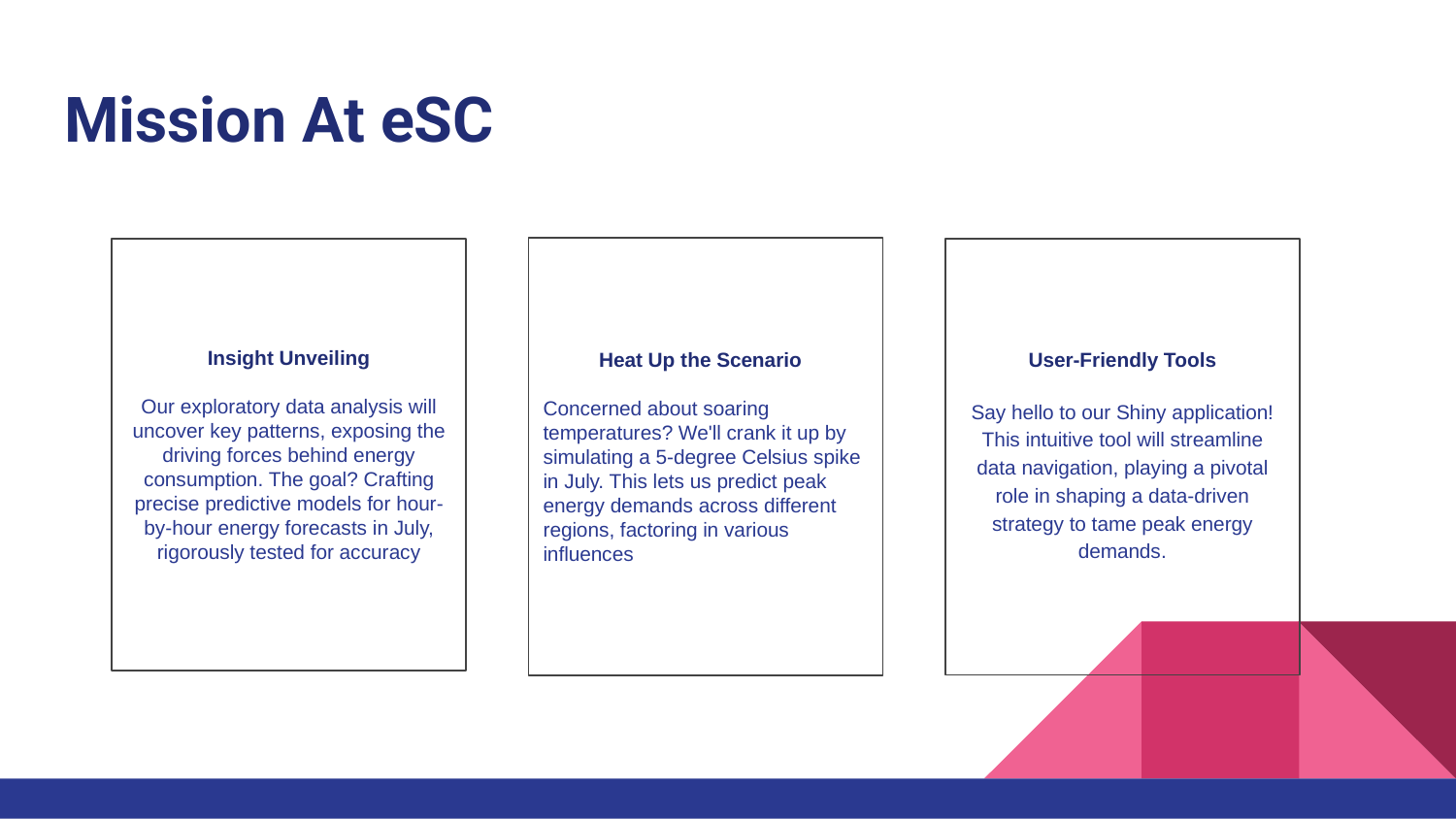

# Mission At eSC
          Heat Up the Scenario

Concerned about soaring temperatures? We'll crank it up by simulating a 5-degree Celsius spike in July. This lets us predict peak energy demands across different regions, factoring in various influences
Insight Unveiling

Our exploratory data analysis will uncover key patterns, exposing the driving forces behind energy consumption. The goal? Crafting precise predictive models for hour-by-hour energy forecasts in July, rigorously tested for accuracy

User-Friendly Tools
Say hello to our Shiny application! This intuitive tool will streamline data navigation, playing a pivotal role in shaping a data-driven strategy to tame peak energy demands.